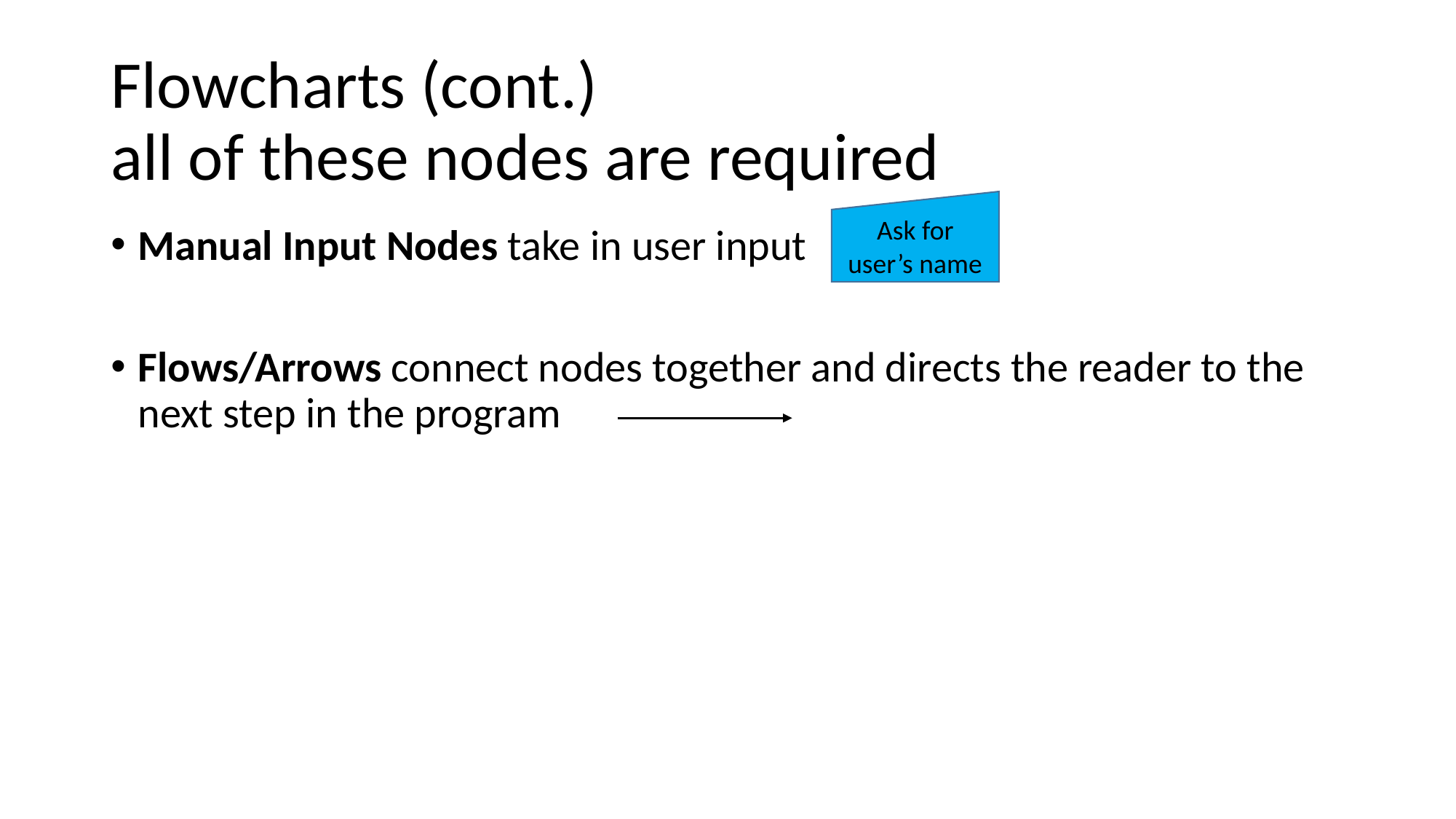

# Flowcharts (cont.) all of these nodes are required
Ask for user’s name
Manual Input Nodes take in user input

Flows/Arrows connect nodes together and directs the reader to the next step in the program